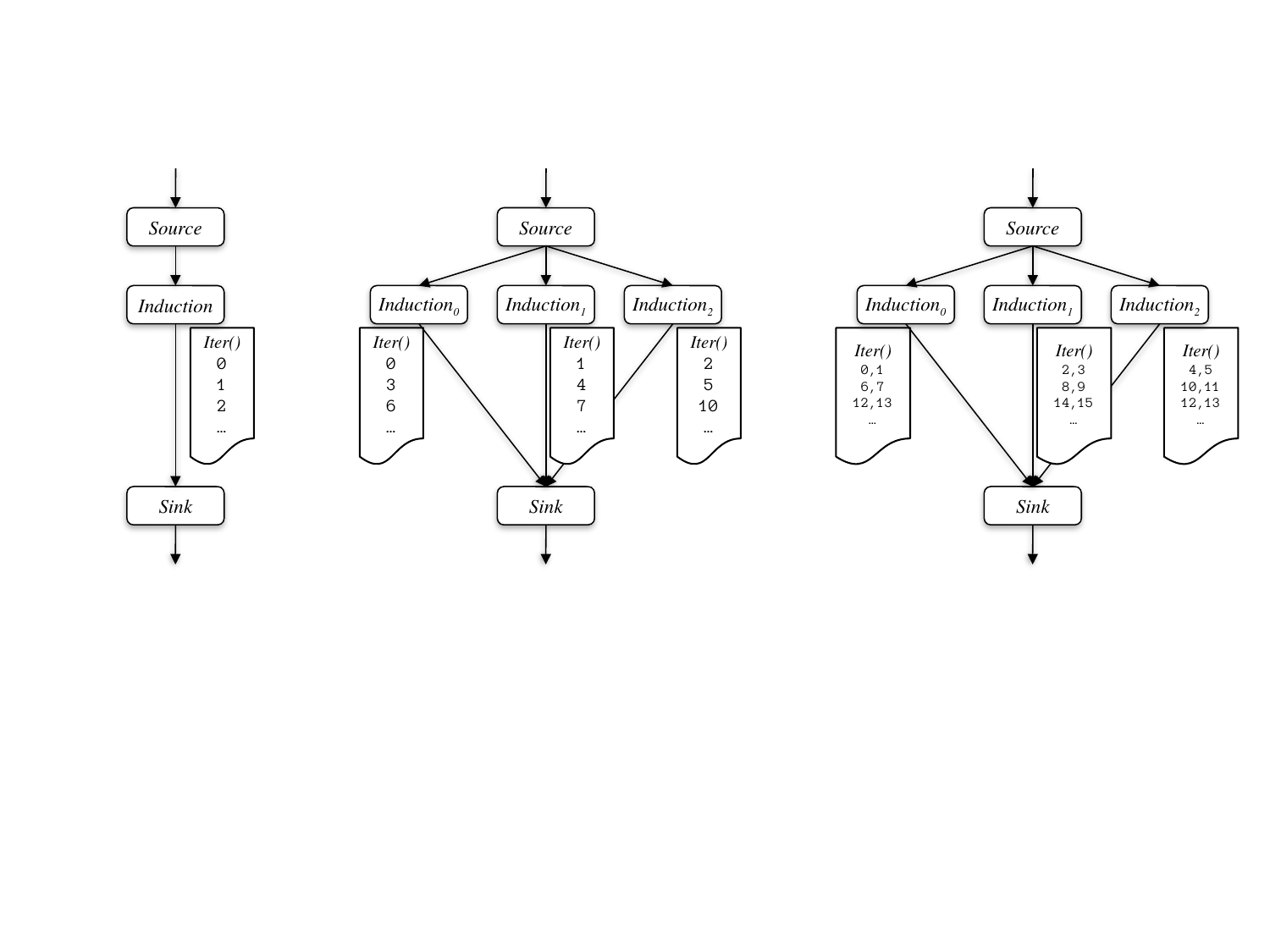

Source
Source
Source
Induction
Induction0
Induction1
Induction2
Induction0
Induction1
Induction2
Iter()
0
1
2
…
Iter()
0
3
6
…
Iter()
1
4
7
…
Iter()
2
5
10
…
Iter()
0,1
6,7
12,13
…
Iter()
2,3
8,9
14,15
…
Iter()
4,5
10,11
12,13
…
Sink
Sink
Sink